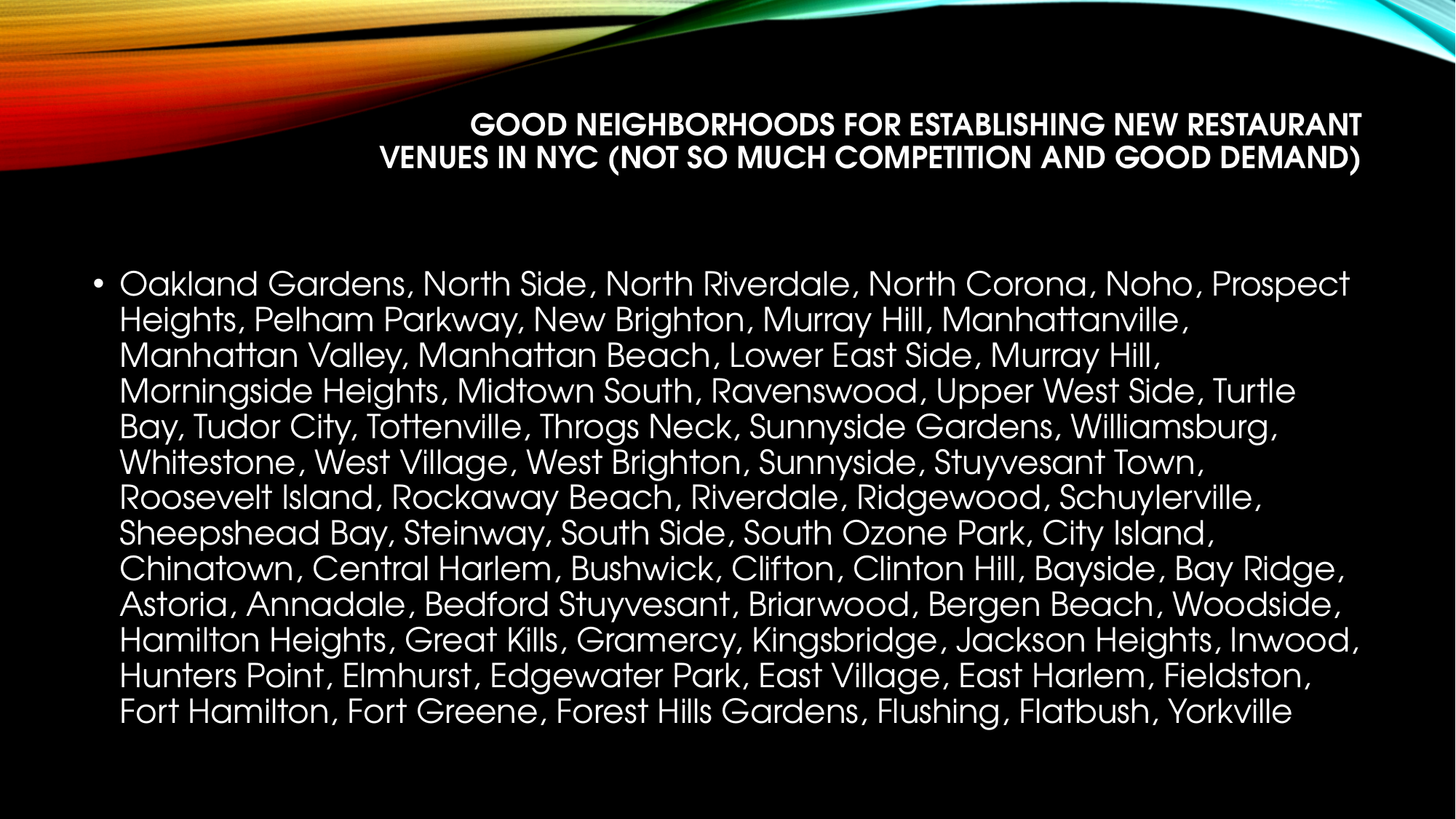

# Good neighborhoods for establishing new restaurant venues in NYC (not so much competition and good demand)
Oakland Gardens, North Side, North Riverdale, North Corona, Noho, Prospect Heights, Pelham Parkway, New Brighton, Murray Hill, Manhattanville, Manhattan Valley, Manhattan Beach, Lower East Side, Murray Hill, Morningside Heights, Midtown South, Ravenswood, Upper West Side, Turtle Bay, Tudor City, Tottenville, Throgs Neck, Sunnyside Gardens, Williamsburg, Whitestone, West Village, West Brighton, Sunnyside, Stuyvesant Town, Roosevelt Island, Rockaway Beach, Riverdale, Ridgewood, Schuylerville, Sheepshead Bay, Steinway, South Side, South Ozone Park, City Island, Chinatown, Central Harlem, Bushwick, Clifton, Clinton Hill, Bayside, Bay Ridge, Astoria, Annadale, Bedford Stuyvesant, Briarwood, Bergen Beach, Woodside, Hamilton Heights, Great Kills, Gramercy, Kingsbridge, Jackson Heights, Inwood, Hunters Point, Elmhurst, Edgewater Park, East Village, East Harlem, Fieldston, Fort Hamilton, Fort Greene, Forest Hills Gardens, Flushing, Flatbush, Yorkville